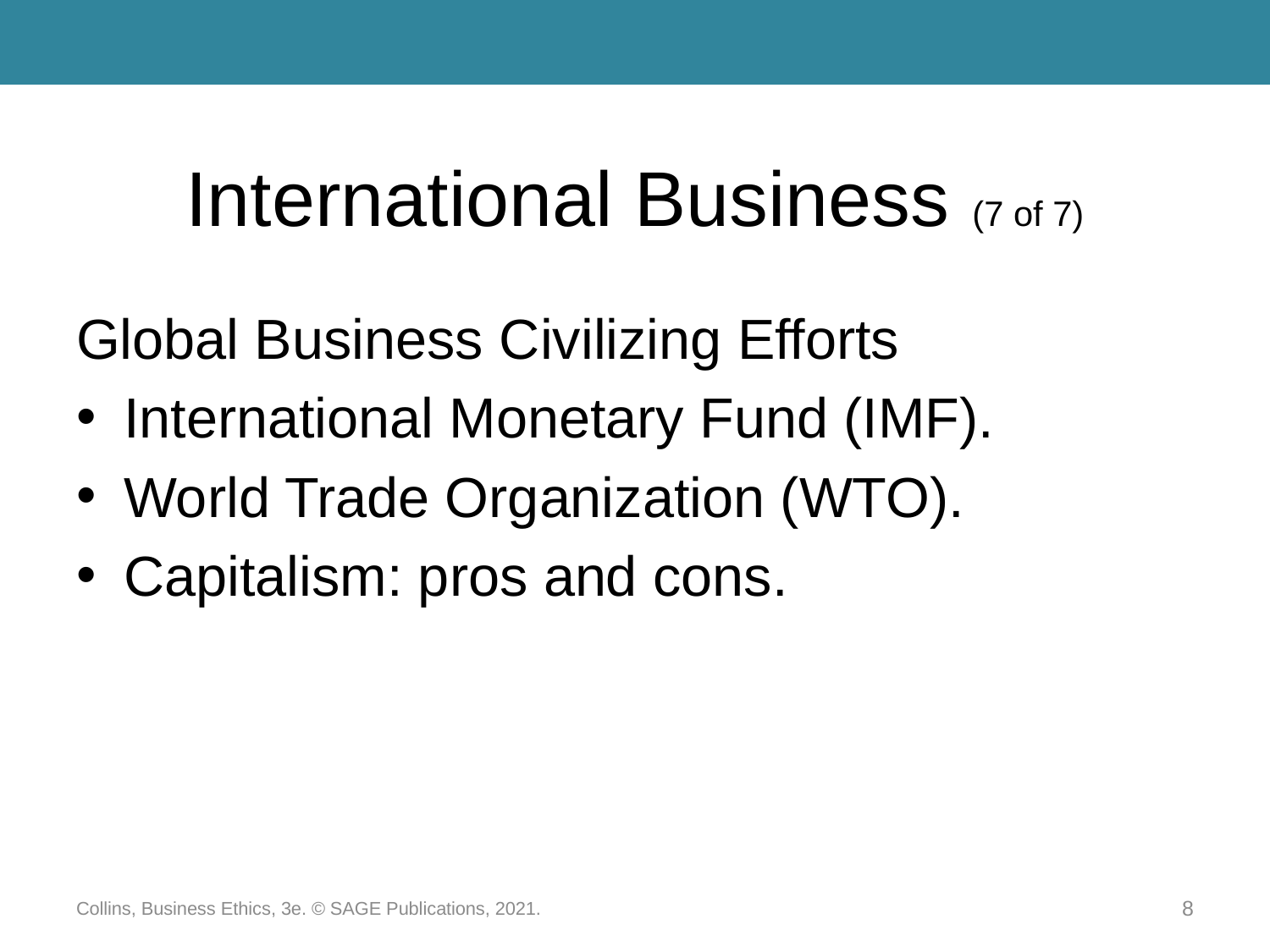

# International Business (7 of 7)
Global Business Civilizing Efforts
International Monetary Fund (IMF).
World Trade Organization (WTO).
Capitalism: pros and cons.
Collins, Business Ethics, 3e. © SAGE Publications, 2021.
8